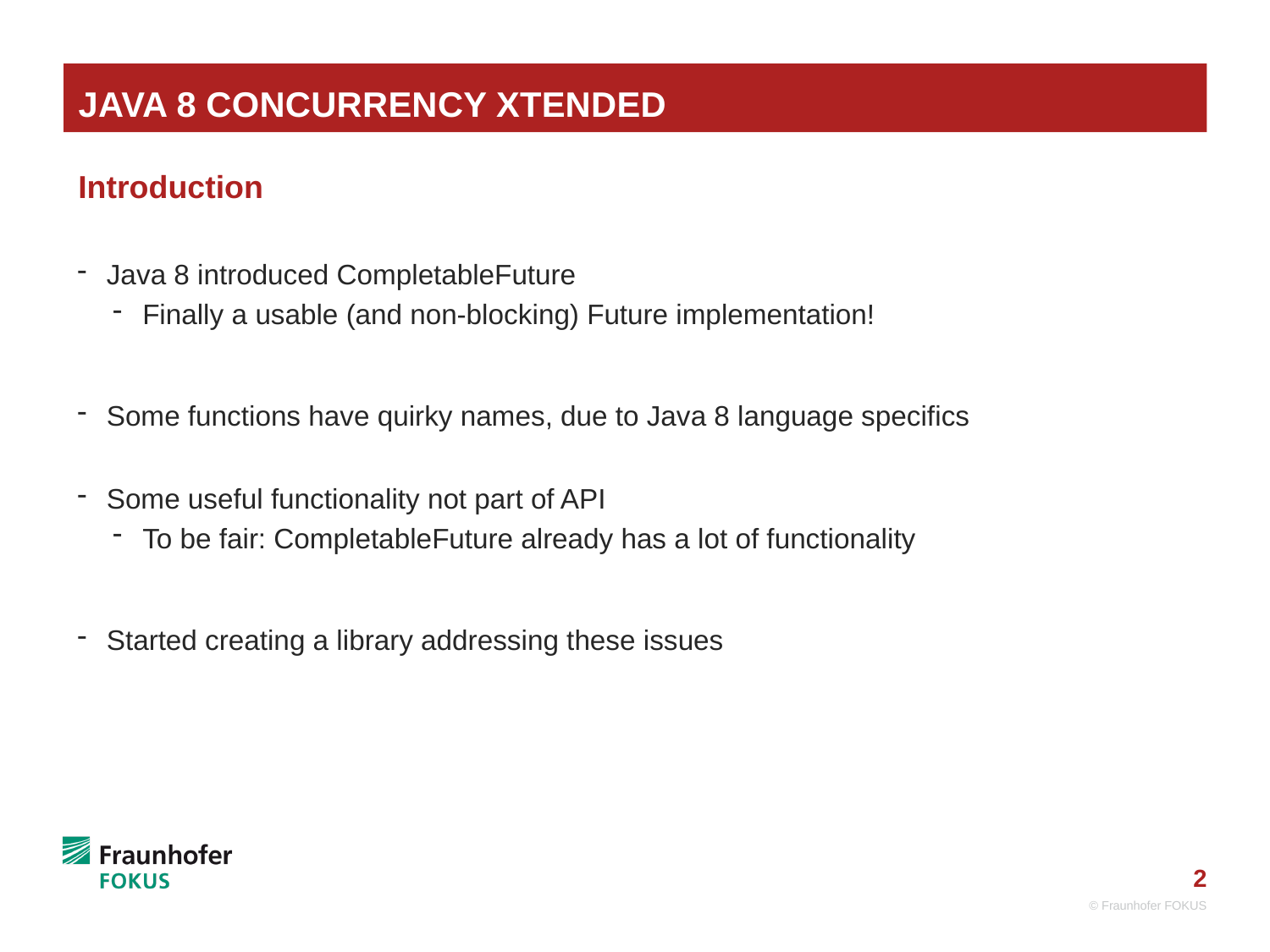

# Java 8 Concurrency Xtended
Introduction
Java 8 introduced CompletableFuture
Finally a usable (and non-blocking) Future implementation!

Some functions have quirky names, due to Java 8 language specifics

Some useful functionality not part of API
To be fair: CompletableFuture already has a lot of functionality

Started creating a library addressing these issues
© Fraunhofer FOKUS